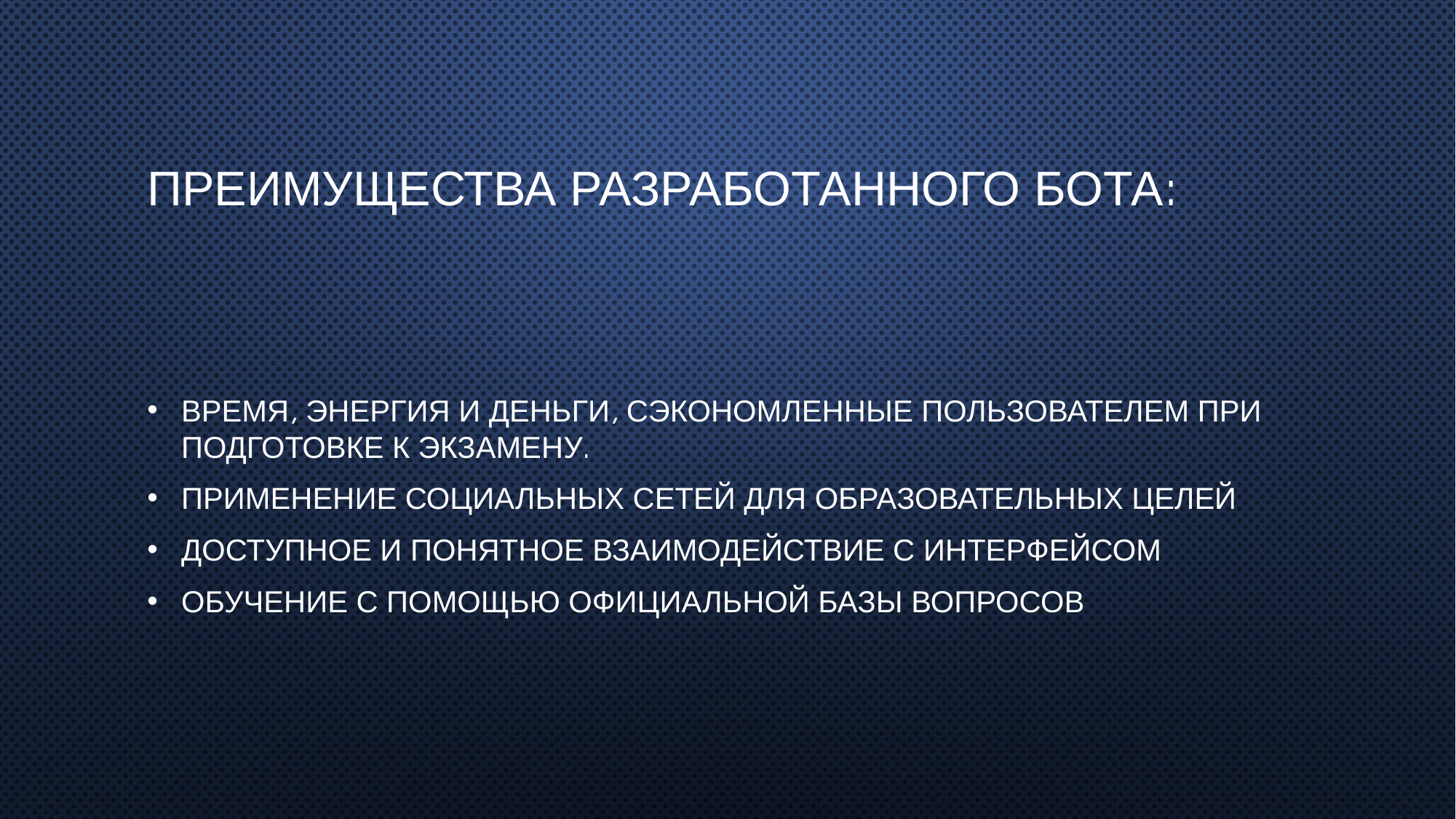

# Преимущества разработанного бота:
Время, энергия и деньги, сэкономленные пользователем при подготовке к экзамену.
Применение социальных сетей для образовательных целей
Доступное и понятное взаимодействие с интерфейсом
Обучение с помощью официальной базы вопросов